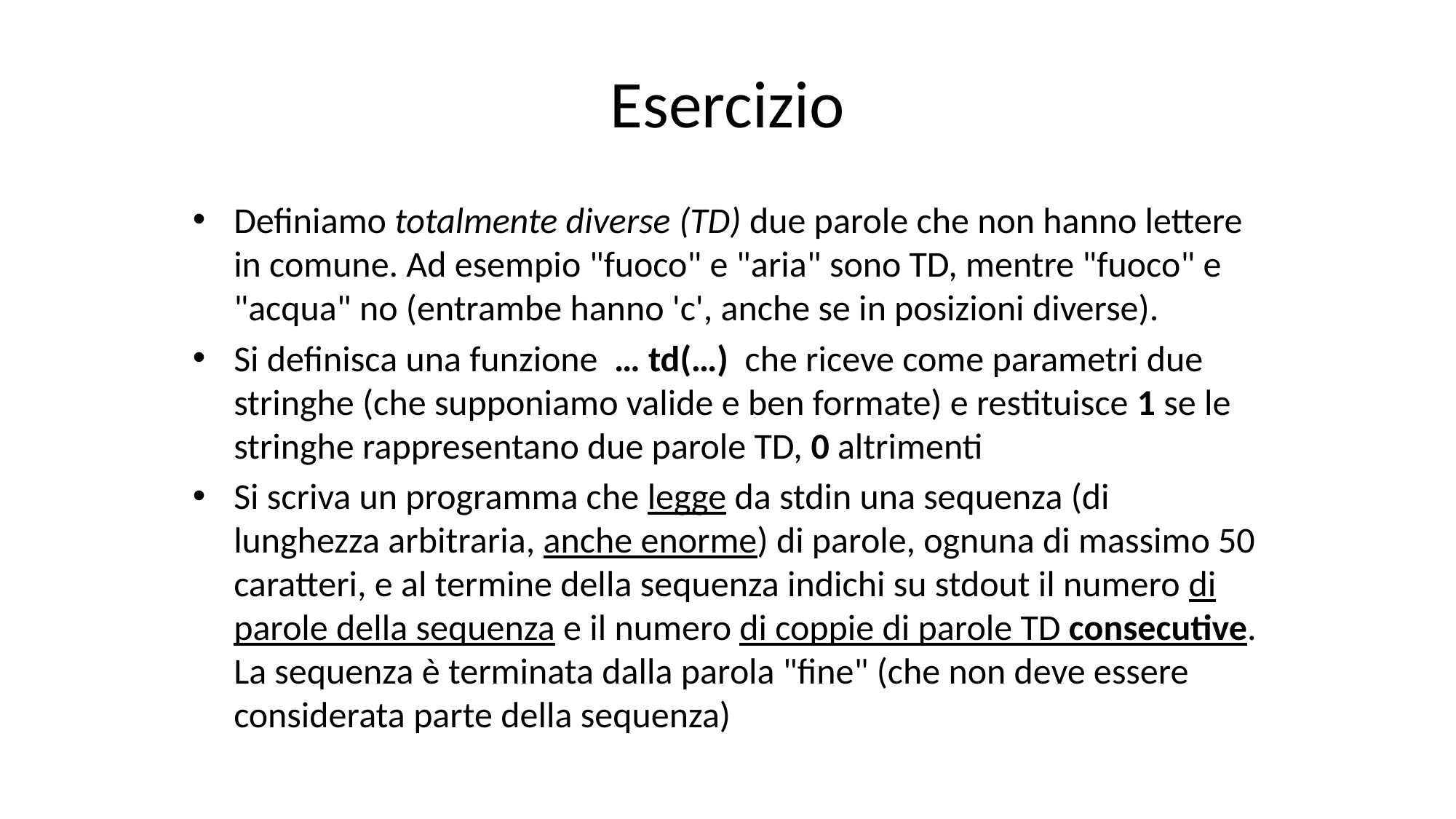

# Esercizio
Definiamo totalmente diverse (TD) due parole che non hanno lettere in comune. Ad esempio "fuoco" e "aria" sono TD, mentre "fuoco" e "acqua" no (entrambe hanno 'c', anche se in posizioni diverse).
Si definisca una funzione  … td(…)  che riceve come parametri due stringhe (che supponiamo valide e ben formate) e restituisce 1 se le stringhe rappresentano due parole TD, 0 altrimenti
Si scriva un programma che legge da stdin una sequenza (di lunghezza arbitraria, anche enorme) di parole, ognuna di massimo 50 caratteri, e al termine della sequenza indichi su stdout il numero di parole della sequenza e il numero di coppie di parole TD consecutive. La sequenza è terminata dalla parola "fine" (che non deve essere considerata parte della sequenza)